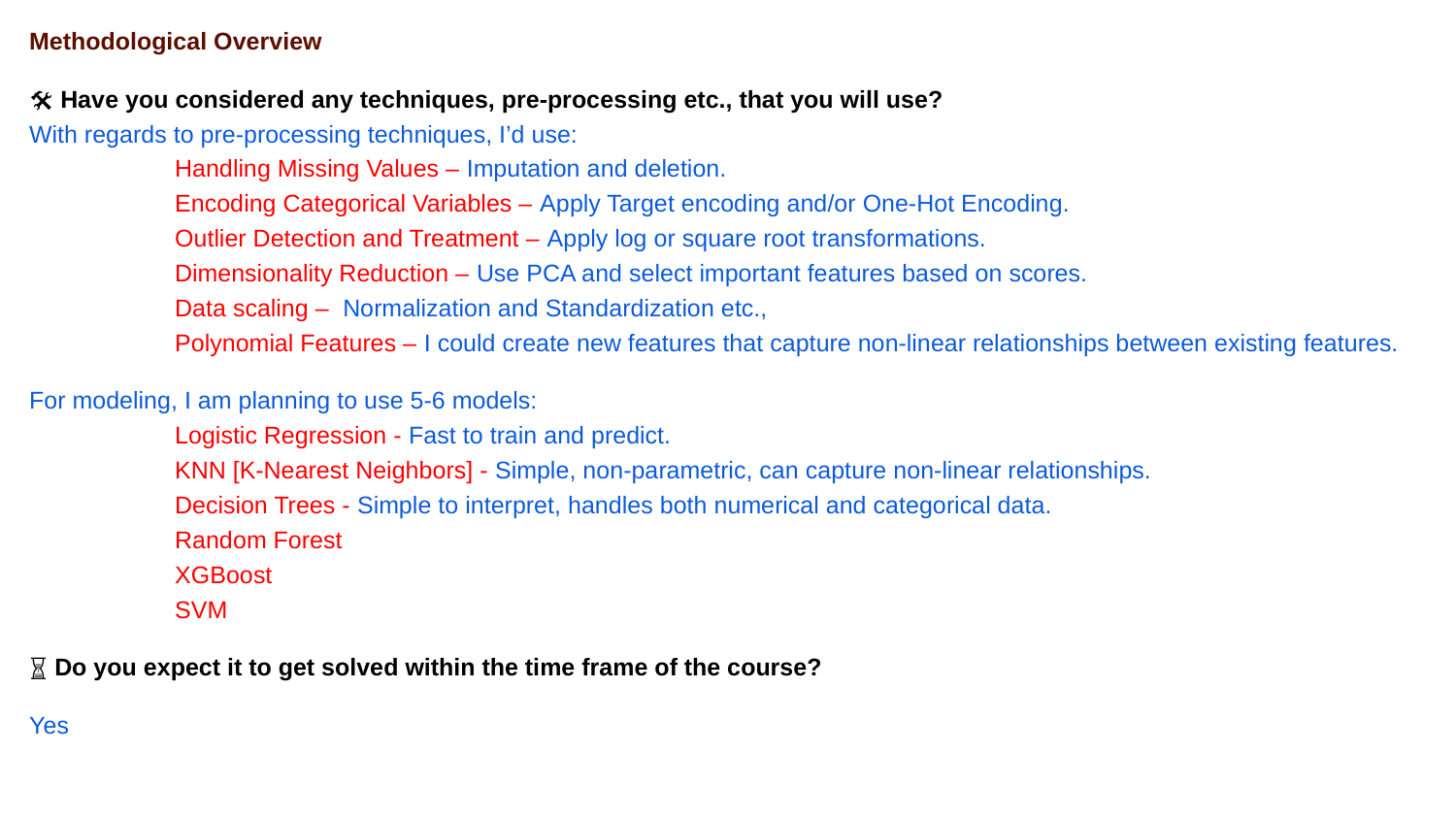

Methodological Overview
🛠️ Have you considered any techniques, pre-processing etc., that you will use?
With regards to pre-processing techniques, I’d use:
	Handling Missing Values – Imputation and deletion.
	Encoding Categorical Variables – Apply Target encoding and/or One-Hot Encoding.
	Outlier Detection and Treatment – Apply log or square root transformations.
	Dimensionality Reduction – Use PCA and select important features based on scores.
	Data scaling –  Normalization and Standardization etc.,
	Polynomial Features – I could create new features that capture non-linear relationships between existing features.
For modeling, I am planning to use 5-6 models:
	Logistic Regression - Fast to train and predict.
	KNN [K-Nearest Neighbors] - Simple, non-parametric, can capture non-linear relationships.
	Decision Trees - Simple to interpret, handles both numerical and categorical data.
	Random Forest
	XGBoost
	SVM
⏳ Do you expect it to get solved within the time frame of the course?
Yes